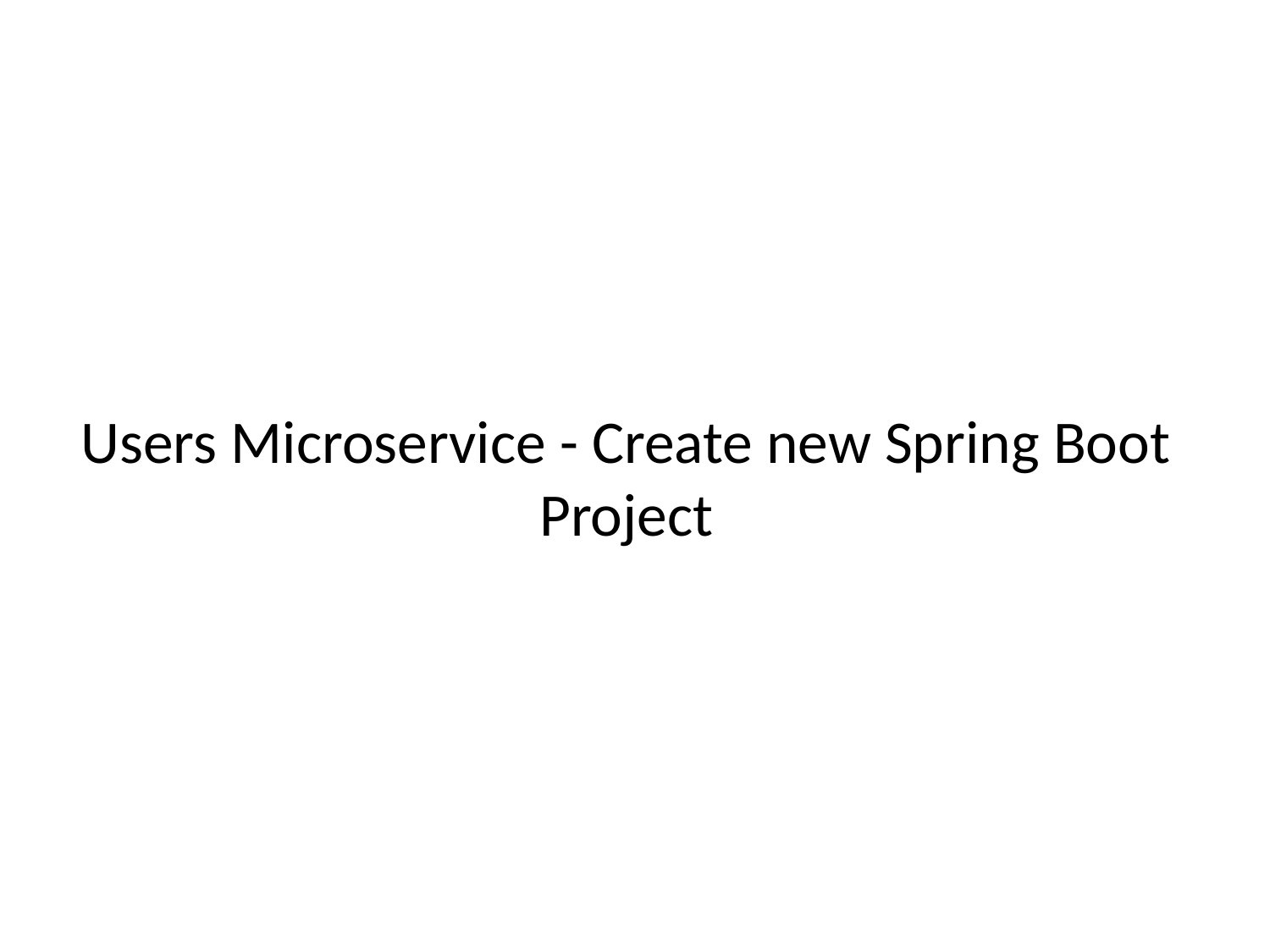

# Users Microservice - Create new Spring Boot Project